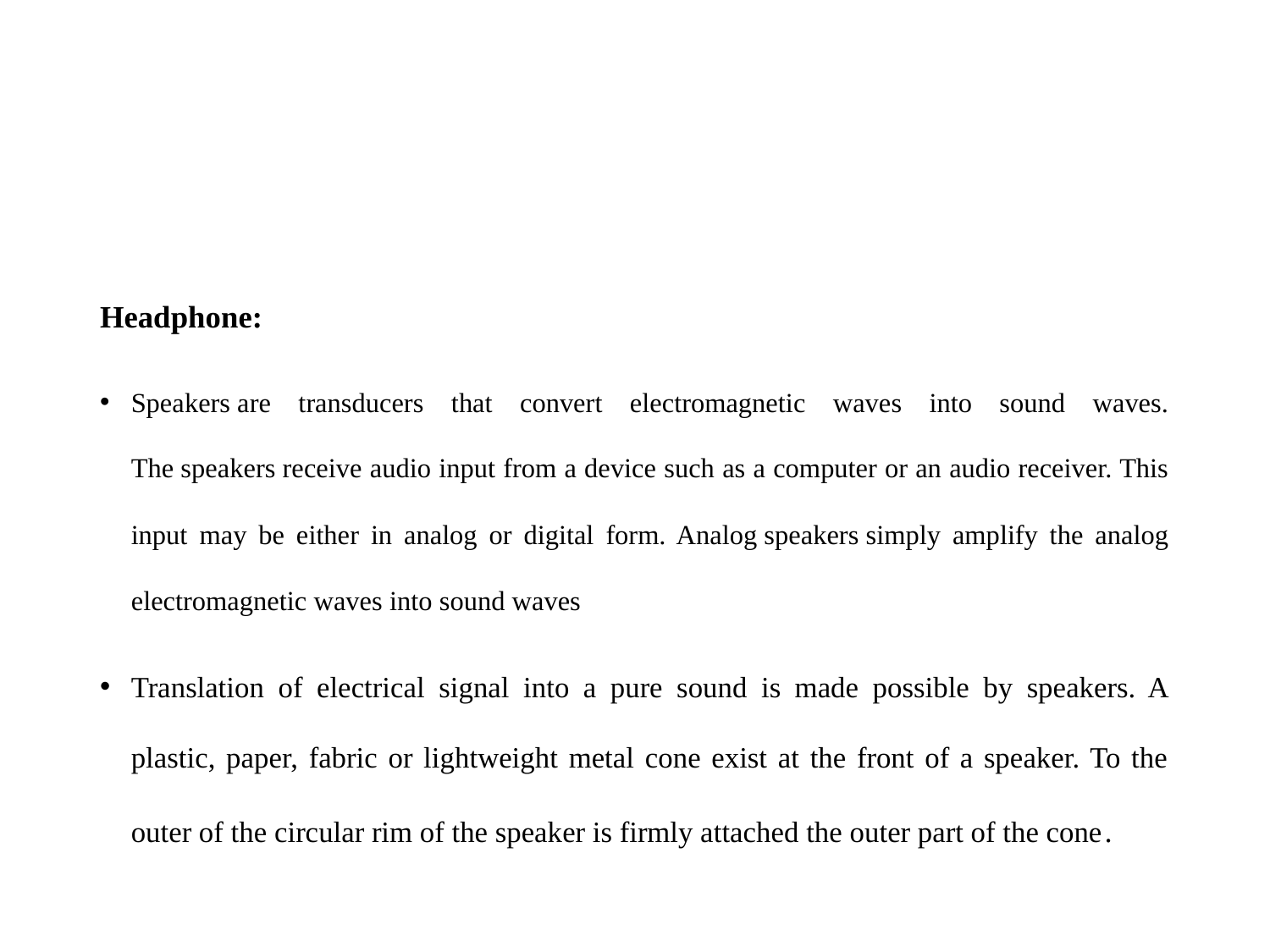

#
Headphone:
Speakers are transducers that convert electromagnetic waves into sound waves. The speakers receive audio input from a device such as a computer or an audio receiver. This input may be either in analog or digital form. Analog speakers simply amplify the analog electromagnetic waves into sound waves
Translation of electrical signal into a pure sound is made possible by speakers. A plastic, paper, fabric or lightweight metal cone exist at the front of a speaker. To the outer of the circular rim of the speaker is firmly attached the outer part of the cone.